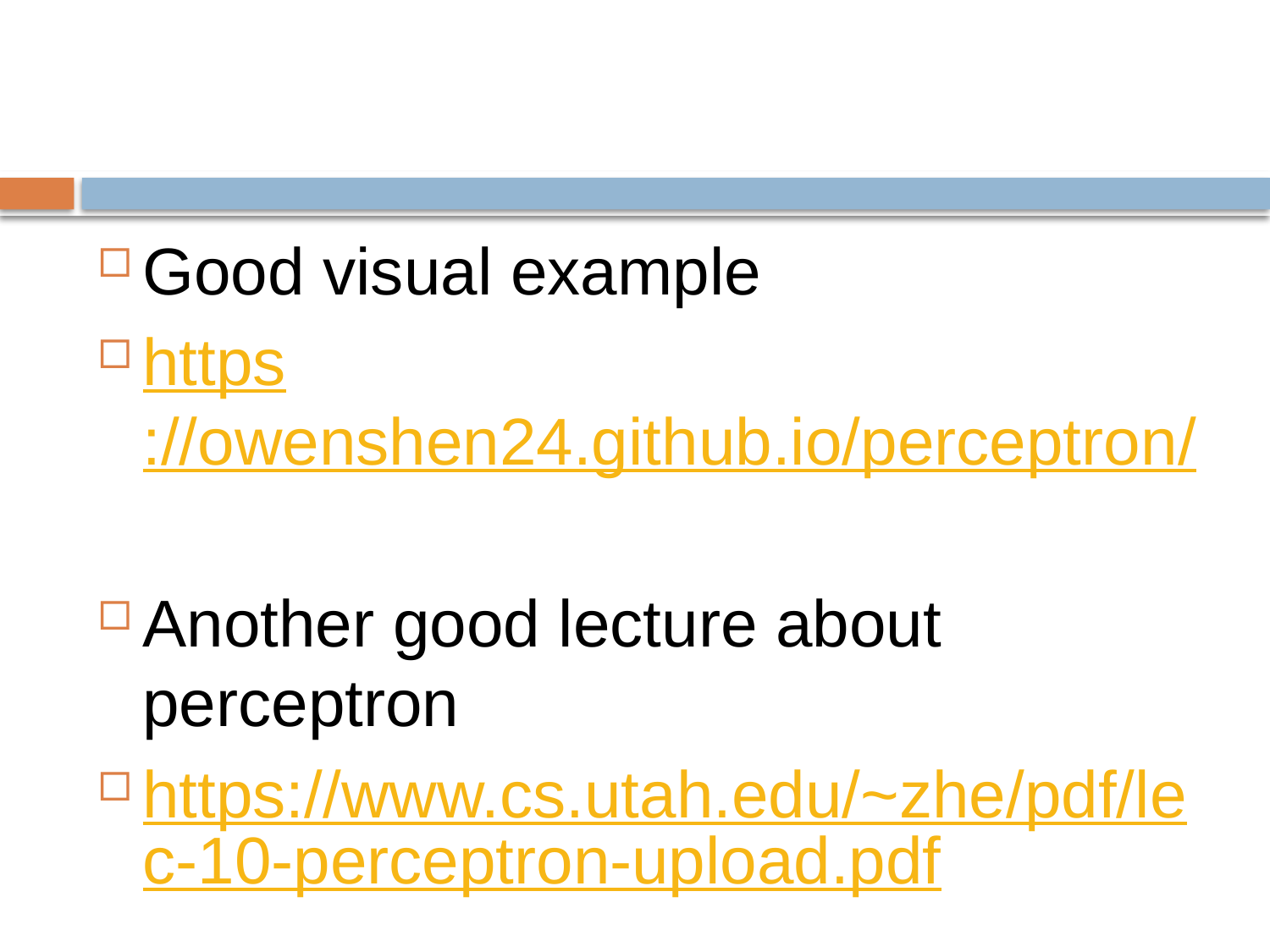

Good visual example
https://owenshen24.github.io/perceptron/

Another good lecture about perceptron
https://www.cs.utah.edu/~zhe/pdf/lec-10-perceptron-upload.pdf